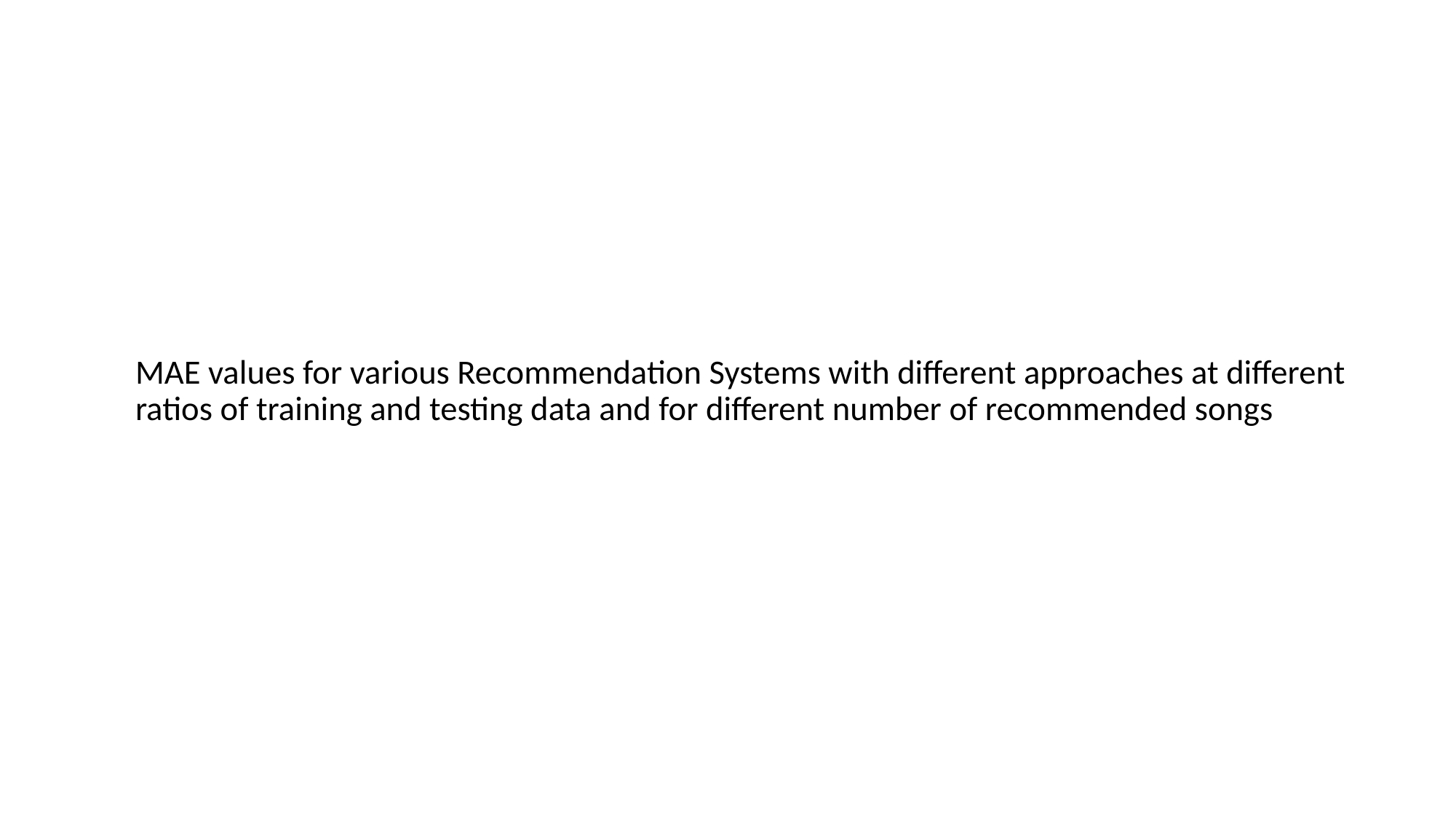

# MAE values for various Recommendation Systems with different approaches at different ratios of training and testing data and for different number of recommended songs